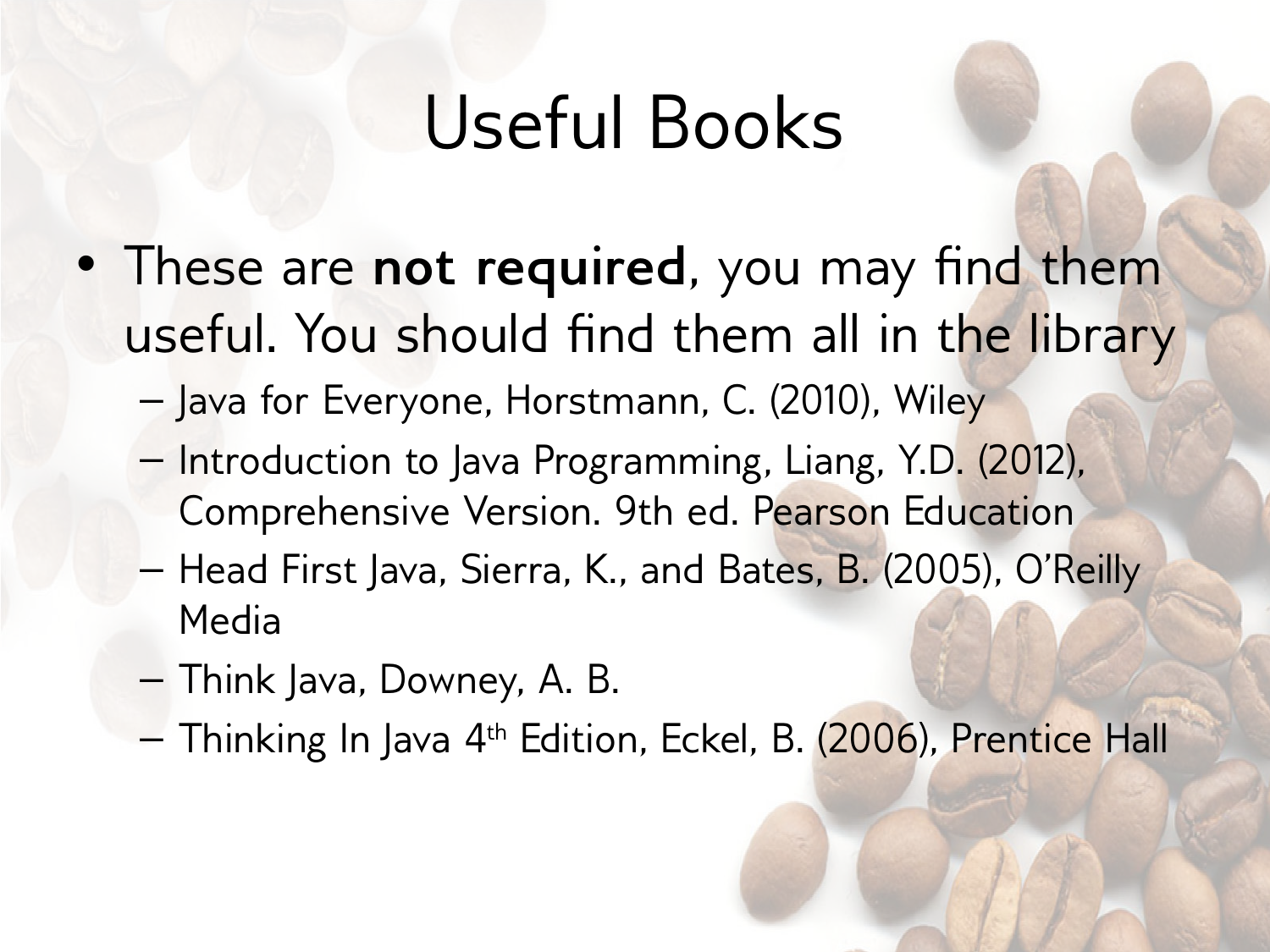

# Useful Books
These are not required, you may find them useful. You should find them all in the library
Java for Everyone, Horstmann, C. (2010), Wiley
Introduction to Java Programming, Liang, Y.D. (2012), Comprehensive Version. 9th ed. Pearson Education
Head First Java, Sierra, K., and Bates, B. (2005), O’Reilly Media
Think Java, Downey, A. B.
Thinking In Java 4th Edition, Eckel, B. (2006), Prentice Hall